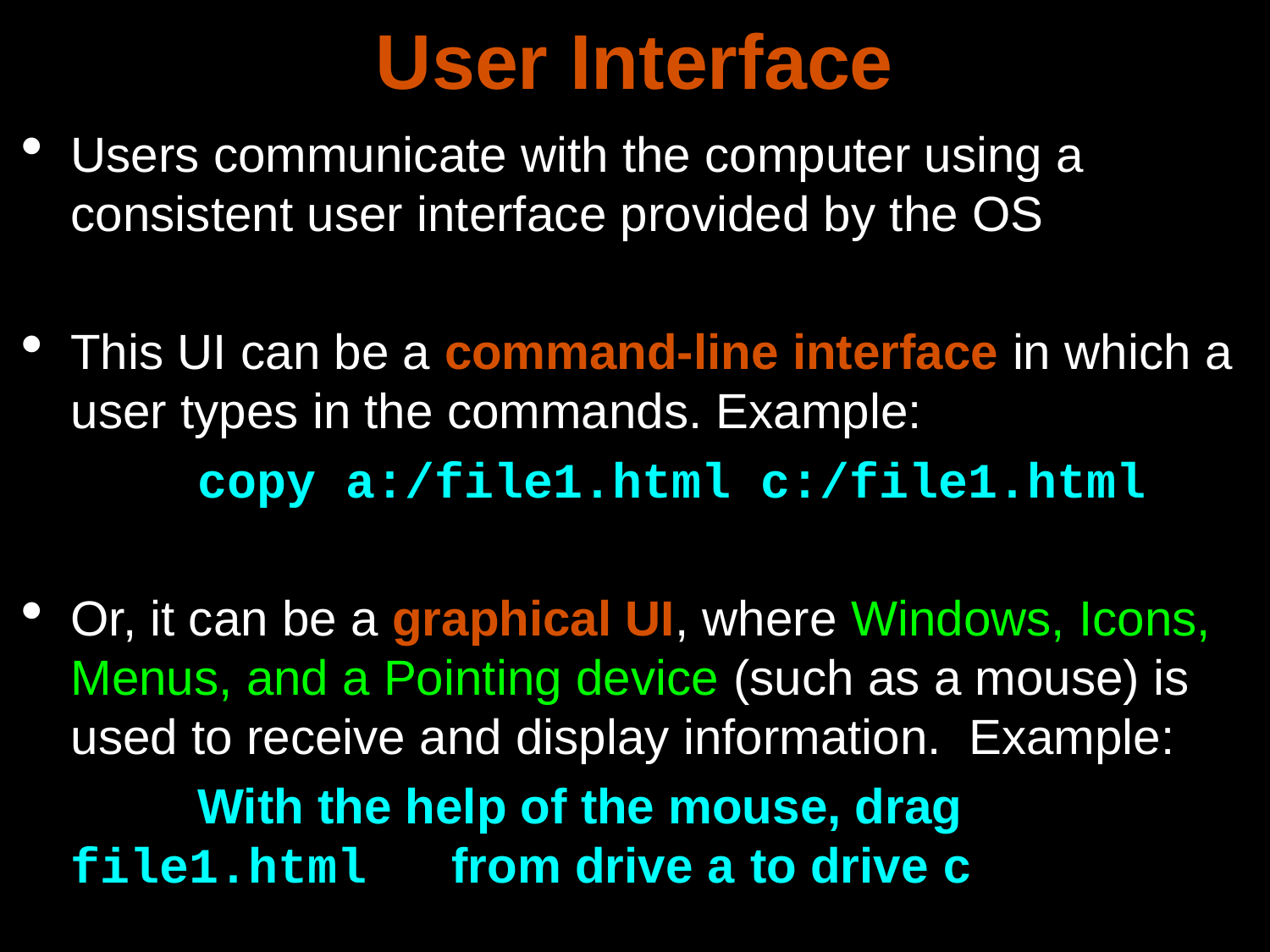

User Interface
Users communicate with the computer using a consistent user interface provided by the OS

This UI can be a command-line interface in which a user types in the commands. Example:
		copy a:/file1.html c:/file1.html

Or, it can be a graphical UI, where Windows, Icons, Menus, and a Pointing device (such as a mouse) is used to receive and display information.  Example:
		With the help of the mouse, drag file1.html 	from drive a to drive c